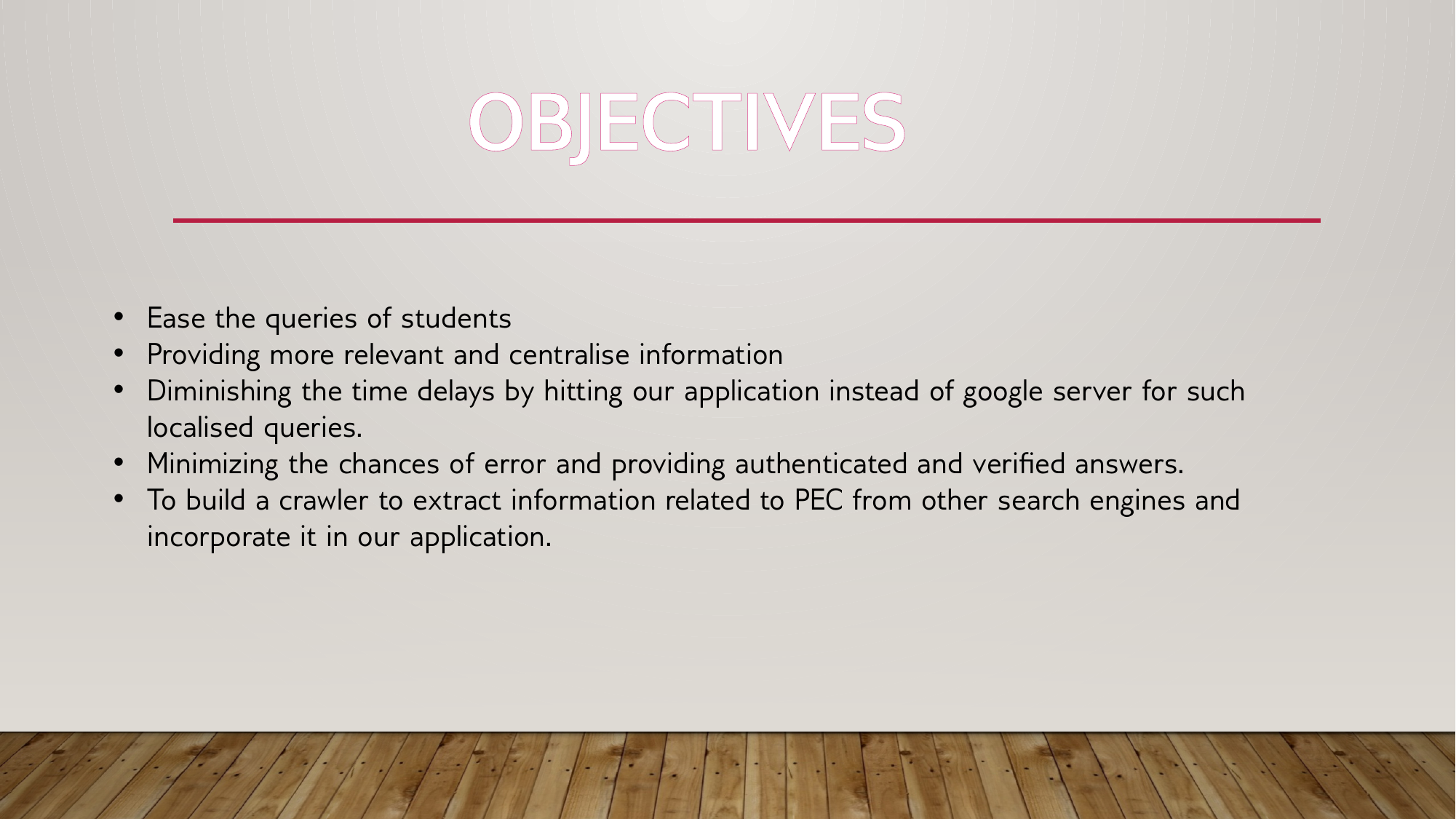

OBJECTIVES
Ease the queries of students
Providing more relevant and centralise information
Diminishing the time delays by hitting our application instead of google server for such localised queries.
Minimizing the chances of error and providing authenticated and verified answers.
To build a crawler to extract information related to PEC from other search engines and incorporate it in our application.